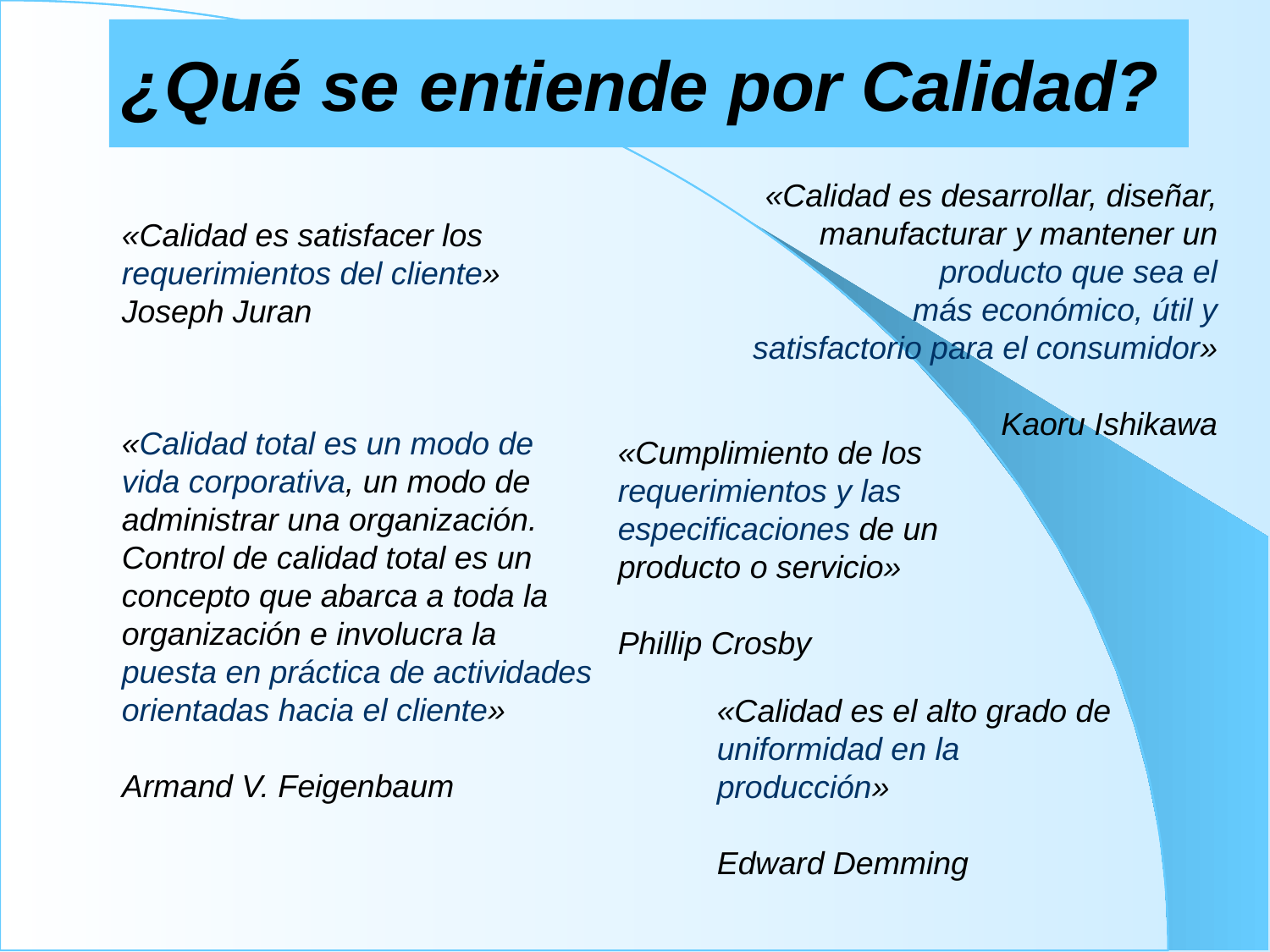

¿Qué se entiende por Calidad?
«Calidad es desarrollar, diseñar,
manufacturar y mantener un
producto que sea el
más económico, útil y
satisfactorio para el consumidor»

Kaoru Ishikawa
«Calidad es satisfacer los requerimientos del cliente»
Joseph Juran
«Calidad total es un modo de
vida corporativa, un modo de
administrar una organización.
Control de calidad total es un
concepto que abarca a toda la
organización e involucra la
puesta en práctica de actividades
orientadas hacia el cliente»

Armand V. Feigenbaum
«Cumplimiento de los
requerimientos y las
especificaciones de un
producto o servicio»

Phillip Crosby
«Calidad es el alto grado de
uniformidad en la
producción»

Edward Demming